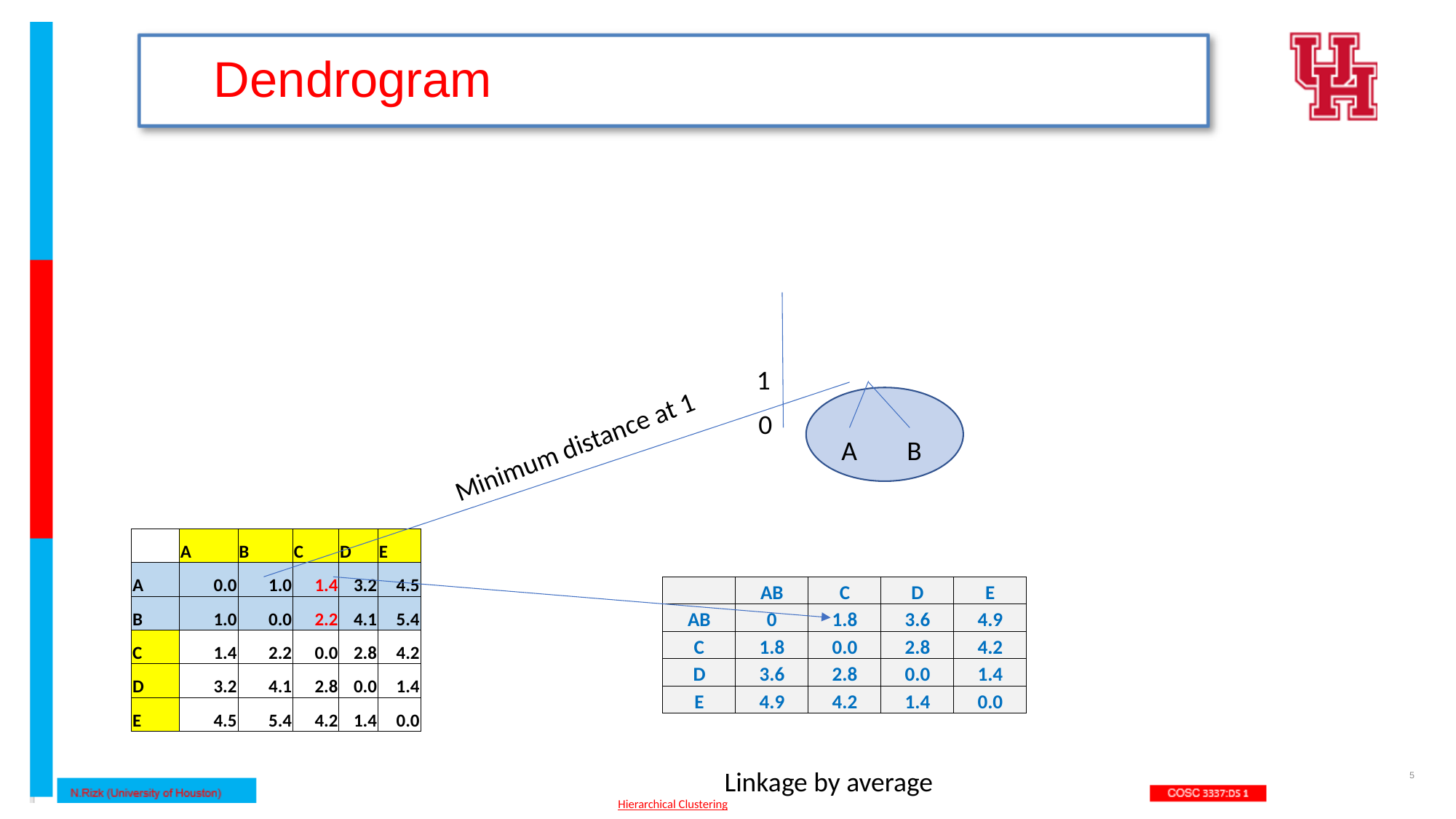

# Dendrogram
1

0
Minimum distance at 1
A
B
|  | A | B | C | D | E |
| --- | --- | --- | --- | --- | --- |
| A | 0.0 | 1.0 | 1.4 | 3.2 | 4.5 |
| B | 1.0 | 0.0 | 2.2 | 4.1 | 5.4 |
| C | 1.4 | 2.2 | 0.0 | 2.8 | 4.2 |
| D | 3.2 | 4.1 | 2.8 | 0.0 | 1.4 |
| E | 4.5 | 5.4 | 4.2 | 1.4 | 0.0 |
|  | AB | C | D | E |
| --- | --- | --- | --- | --- |
| AB | 0 | 1.8 | 3.6 | 4.9 |
| C | 1.8 | 0.0 | 2.8 | 4.2 |
| D | 3.6 | 2.8 | 0.0 | 1.4 |
| E | 4.9 | 4.2 | 1.4 | 0.0 |
5
Linkage by average
Hierarchical Clustering